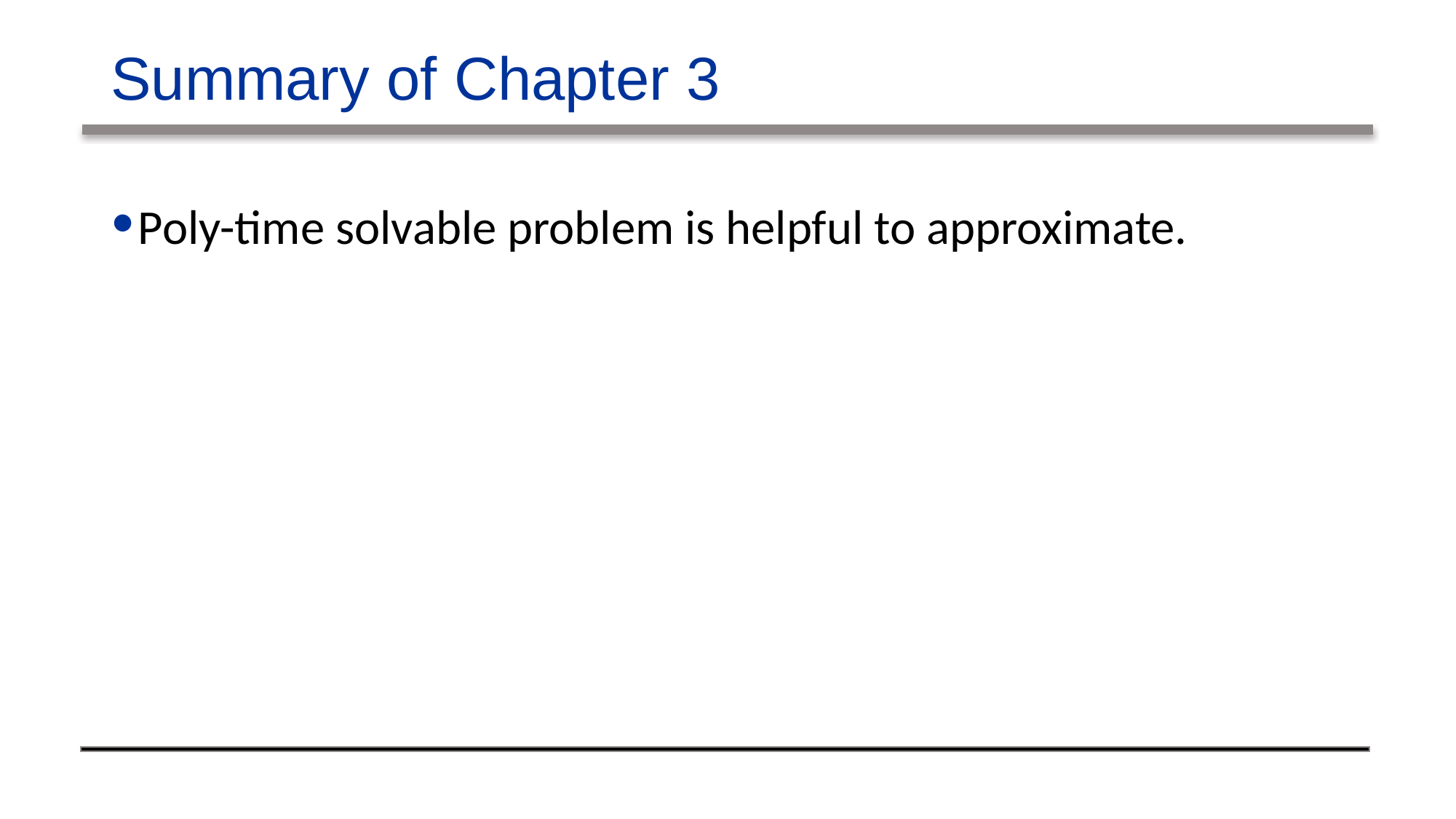

# Summary of Chapter 3
Poly-time solvable problem is helpful to approximate.